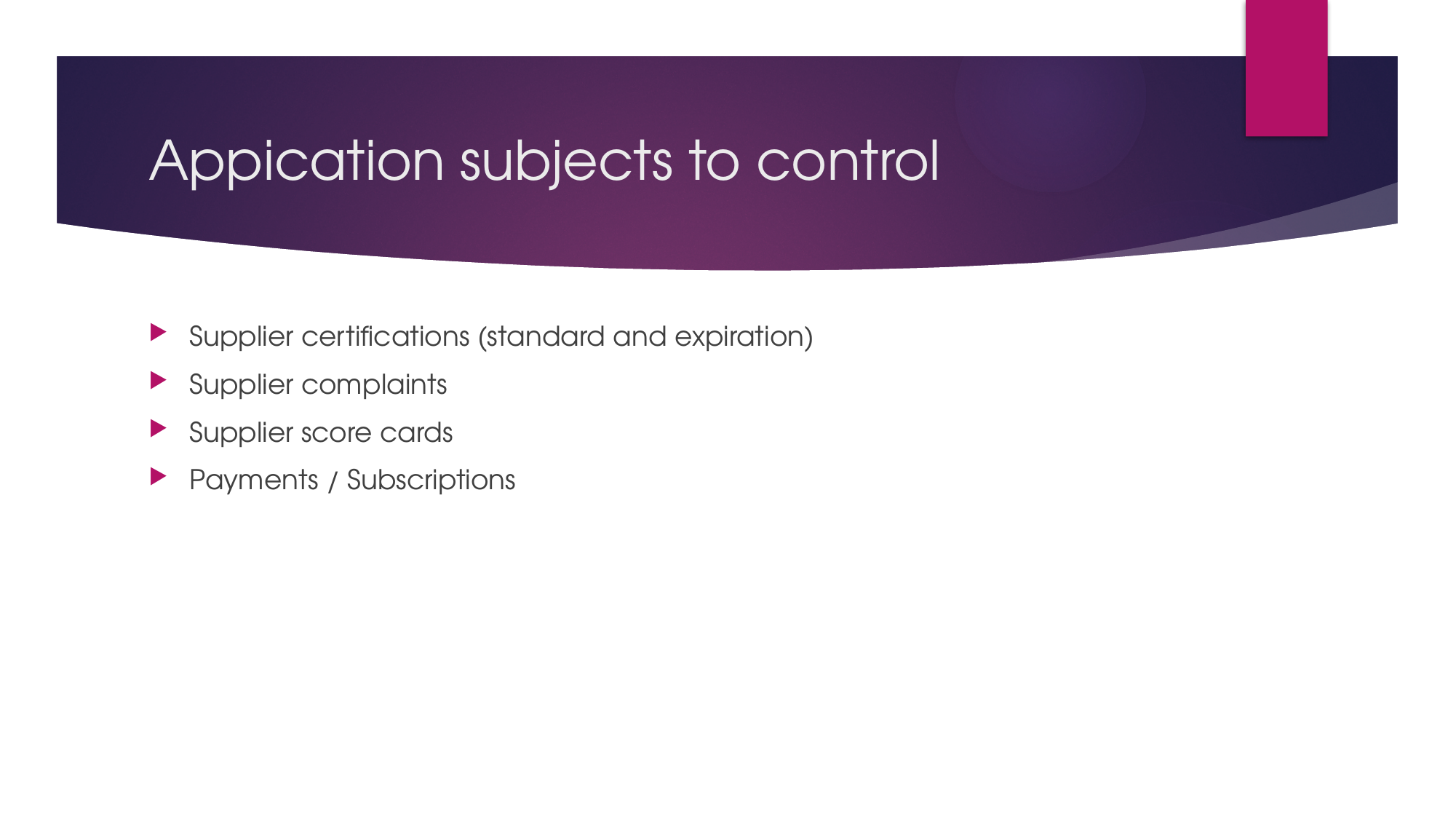

# Appication subjects to control
Supplier certifications (standard and expiration)
Supplier complaints
Supplier score cards
Payments / Subscriptions